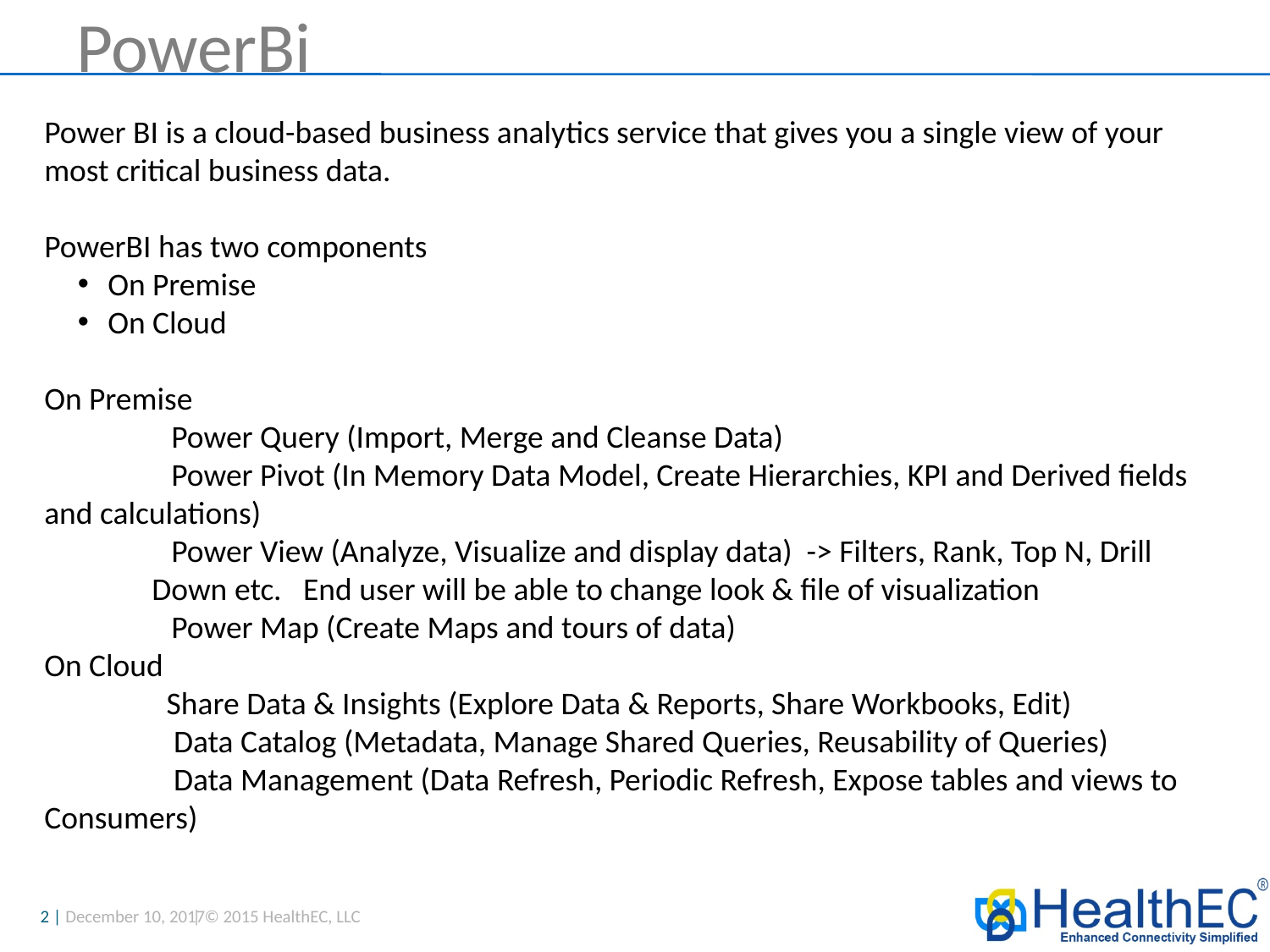

# PowerBi
Power BI is a cloud-based business analytics service that gives you a single view of your most critical business data.

PowerBI has two components
On Premise
On Cloud

On Premise
	Power Query (Import, Merge and Cleanse Data)
	Power Pivot (In Memory Data Model, Create Hierarchies, KPI and Derived fields and calculations)
	Power View (Analyze, Visualize and display data)  -> Filters, Rank, Top N, Drill                        Down etc.   End user will be able to change look & file of visualization
	Power Map (Create Maps and tours of data)
On Cloud
                 Share Data & Insights (Explore Data & Reports, Share Workbooks, Edit)
                  Data Catalog (Metadata, Manage Shared Queries, Reusability of Queries)
                  Data Management (Data Refresh, Periodic Refresh, Expose tables and views to Consumers)

2 |
December 10, 2017
| © 2015 HealthEC, LLC